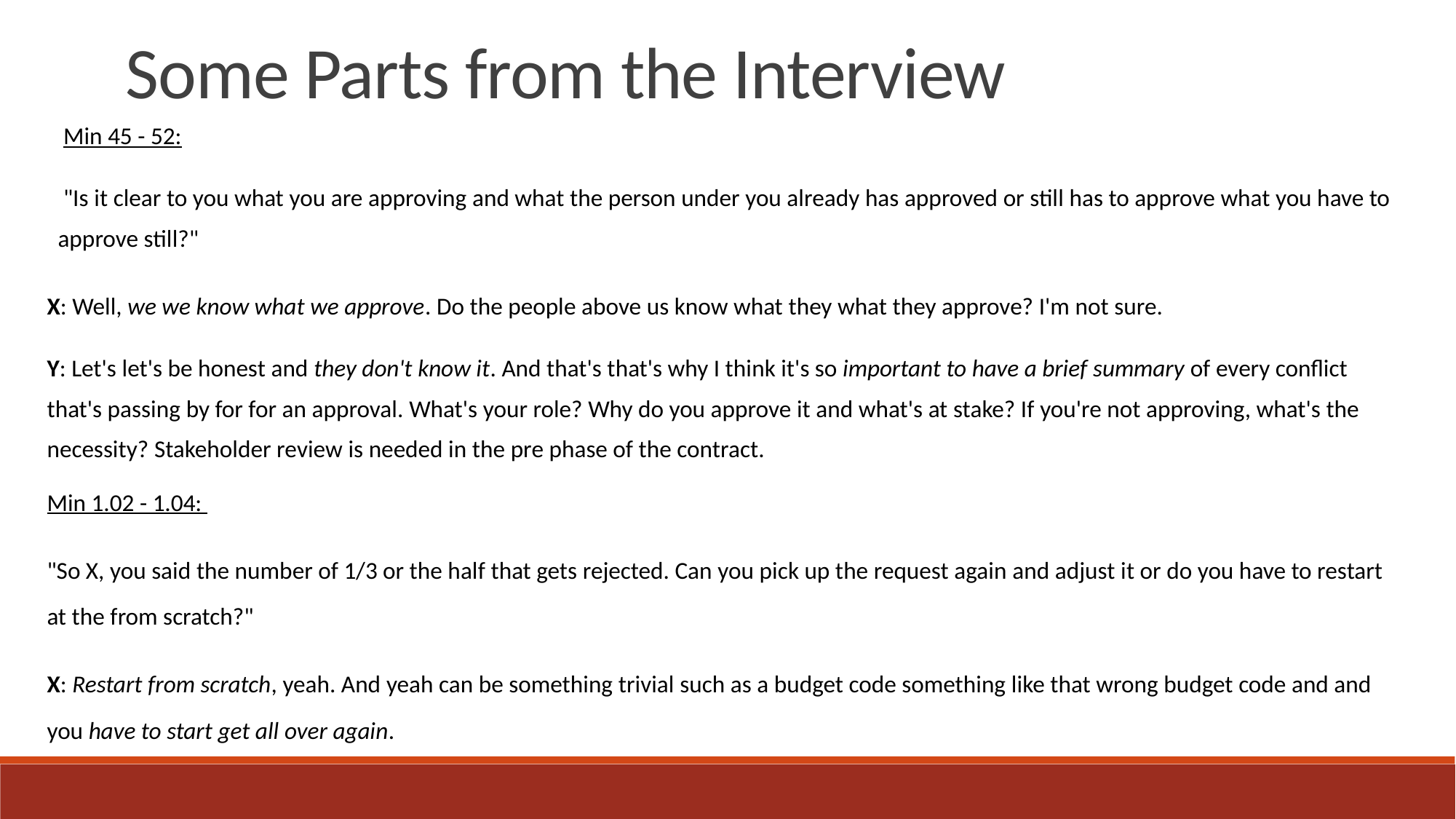

Some Parts from the Interview
Min 45 - 52:
"Is it clear to you what you are approving and what the person under you already has approved or still has to approve what you have to approve still?"
X: Well, we we know what we approve. Do the people above us know what they what they approve? I'm not sure.
Y: Let's let's be honest and they don't know it. And that's that's why I think it's so important to have a brief summary of every conflict that's passing by for for an approval. What's your role? Why do you approve it and what's at stake? If you're not approving, what's the necessity? Stakeholder review is needed in the pre phase of the contract.
Min 1.02 - 1.04:
"So X, you said the number of 1/3 or the half that gets rejected. Can you pick up the request again and adjust it or do you have to restart at the from scratch?"
X: Restart from scratch, yeah. And yeah can be something trivial such as a budget code something like that wrong budget code and and you have to start get all over again.